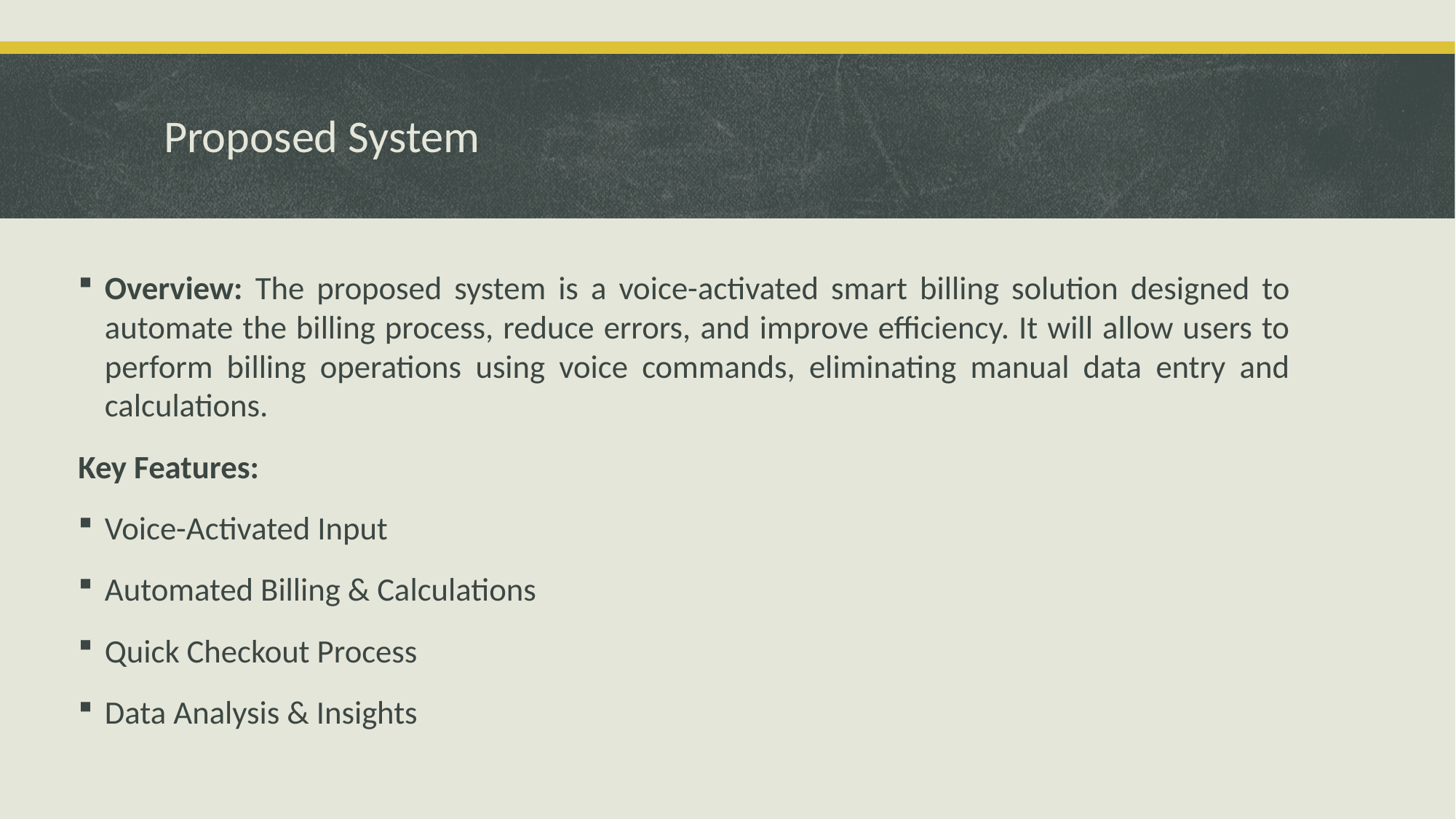

# Proposed System
Overview: The proposed system is a voice-activated smart billing solution designed to automate the billing process, reduce errors, and improve efficiency. It will allow users to perform billing operations using voice commands, eliminating manual data entry and calculations.
Key Features:
Voice-Activated Input
Automated Billing & Calculations
Quick Checkout Process
Data Analysis & Insights